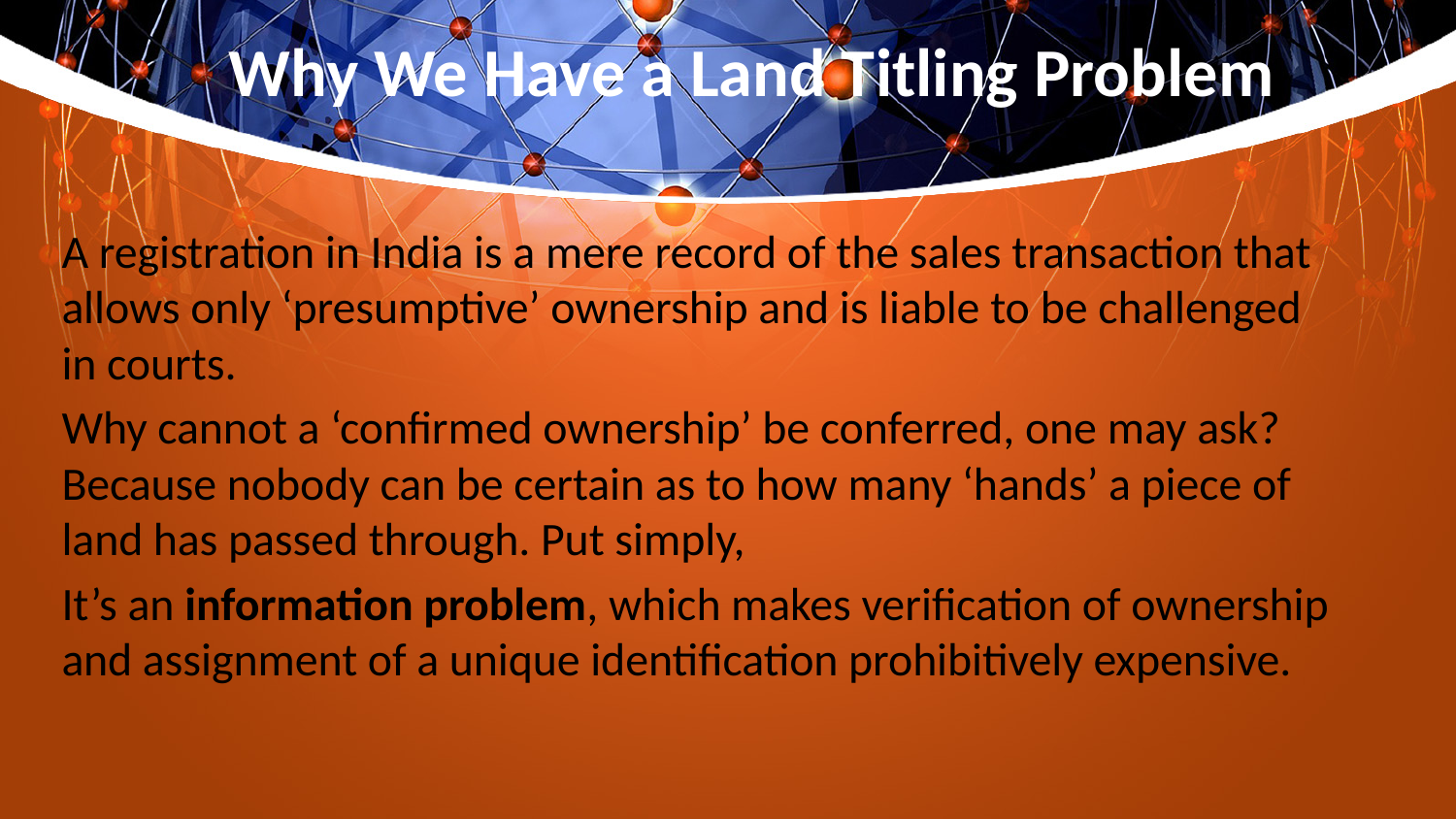

# Why We Have a Land Titling Problem
A registration in India is a mere record of the sales transaction that allows only ‘presumptive’ ownership and is liable to be challenged in courts.
Why cannot a ‘confirmed ownership’ be conferred, one may ask? Because nobody can be certain as to how many ‘hands’ a piece of land has passed through. Put simply,
It’s an information problem, which makes verification of ownership and assignment of a unique identification prohibitively expensive.